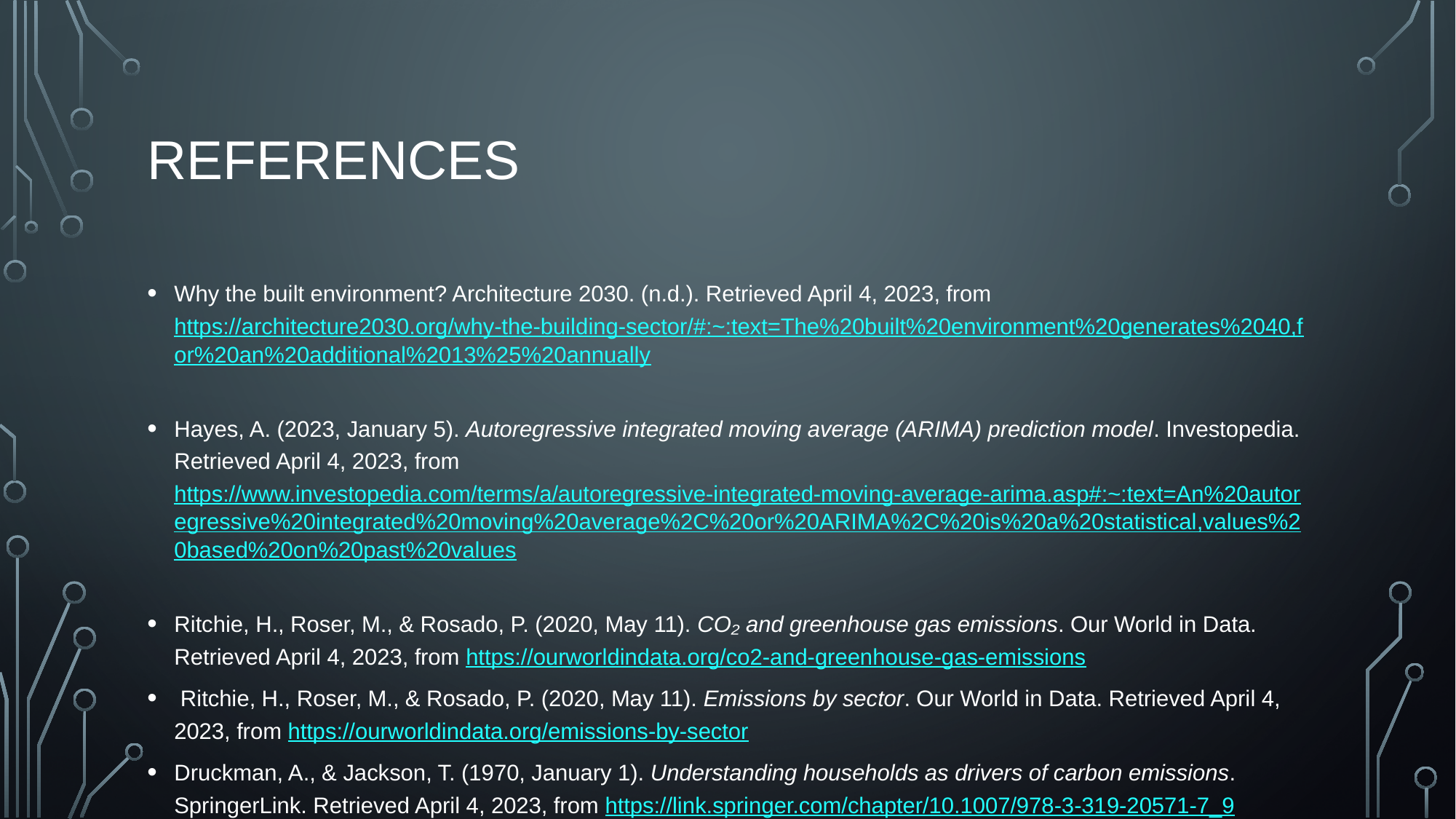

# References
Why the built environment? Architecture 2030. (n.d.). Retrieved April 4, 2023, from https://architecture2030.org/why-the-building-sector/#:~:text=The%20built%20environment%20generates%2040,for%20an%20additional%2013%25%20annually
Hayes, A. (2023, January 5). Autoregressive integrated moving average (ARIMA) prediction model. Investopedia. Retrieved April 4, 2023, from https://www.investopedia.com/terms/a/autoregressive-integrated-moving-average-arima.asp#:~:text=An%20autoregressive%20integrated%20moving%20average%2C%20or%20ARIMA%2C%20is%20a%20statistical,values%20based%20on%20past%20values
Ritchie, H., Roser, M., & Rosado, P. (2020, May 11). CO₂ and greenhouse gas emissions. Our World in Data. Retrieved April 4, 2023, from https://ourworldindata.org/co2-and-greenhouse-gas-emissions
 Ritchie, H., Roser, M., & Rosado, P. (2020, May 11). Emissions by sector. Our World in Data. Retrieved April 4, 2023, from https://ourworldindata.org/emissions-by-sector
Druckman, A., & Jackson, T. (1970, January 1). Understanding households as drivers of carbon emissions. SpringerLink. Retrieved April 4, 2023, from https://link.springer.com/chapter/10.1007/978-3-319-20571-7_9